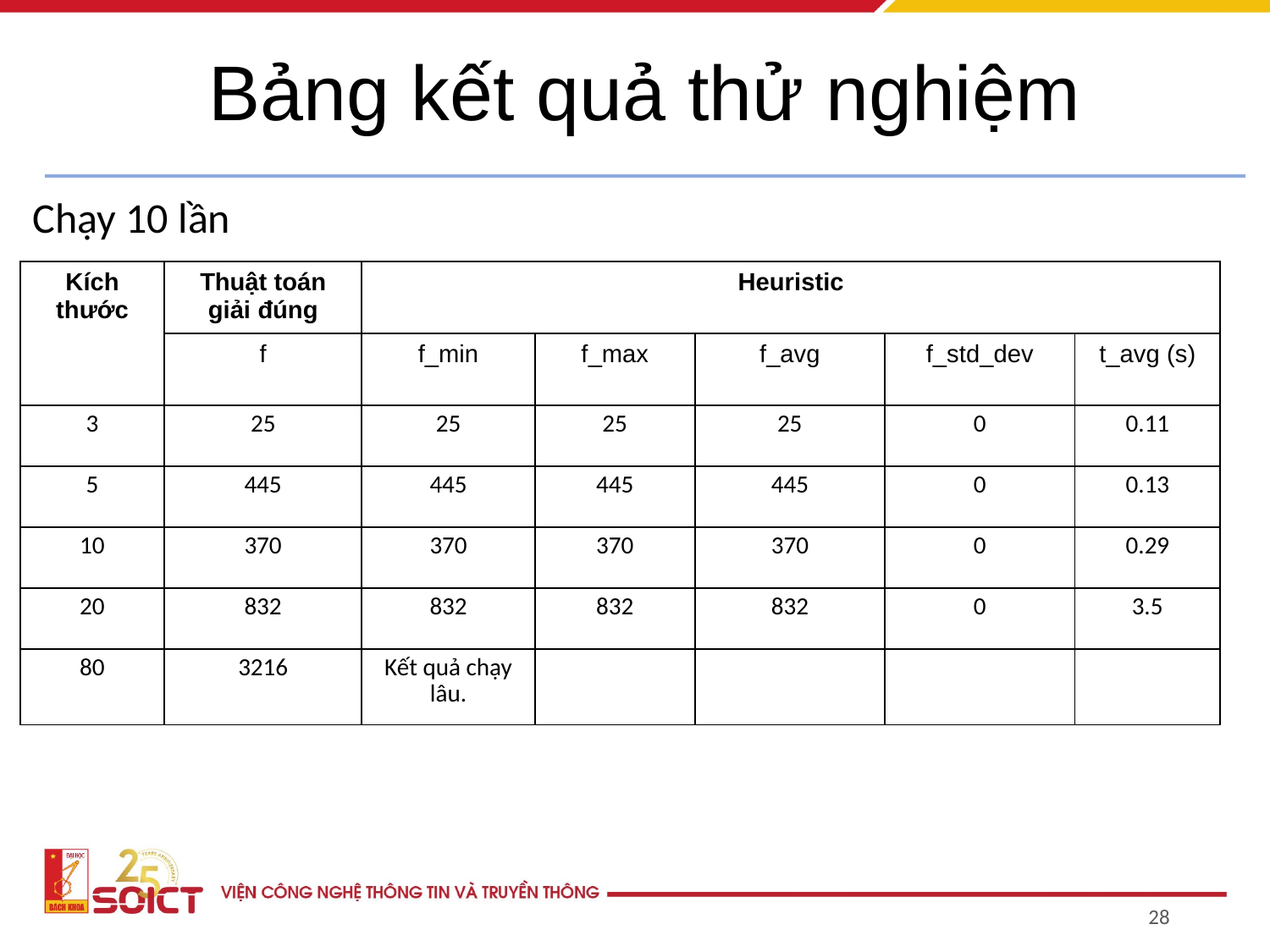

# Bảng kết quả thử nghiệm
Chạy 10 lần
| Kích thước | Thuật toán giải đúng | Heuristic |  |  |  |  |
| --- | --- | --- | --- | --- | --- | --- |
|  | f | f\_min | f\_max | f\_avg | f\_std\_dev | t\_avg (s) |
| 3 | 25 | 25 | 25 | 25 | 0 | 0.11 |
| 5 | 445 | 445 | 445 | 445 | 0 | 0.13 |
| 10 | 370 | 370 | 370 | 370 | 0 | 0.29 |
| 20 | 832 | 832 | 832 | 832 | 0 | 3.5 |
| 80 | 3216 | Kết quả chạy lâu. |  |  |  |  |
28